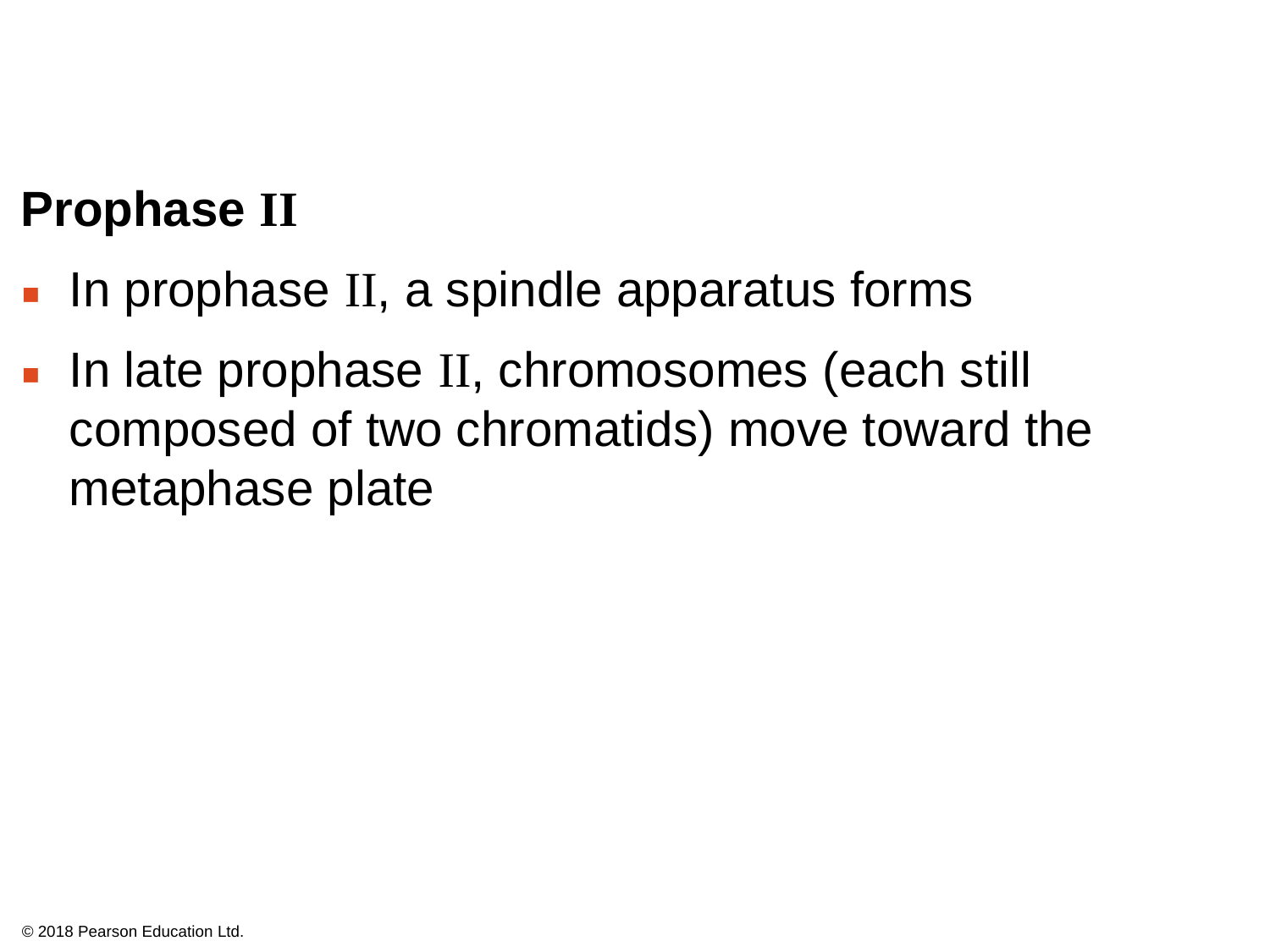

Prophase II
In prophase II, a spindle apparatus forms
In late prophase II, chromosomes (each still composed of two chromatids) move toward the metaphase plate
© 2018 Pearson Education Ltd.